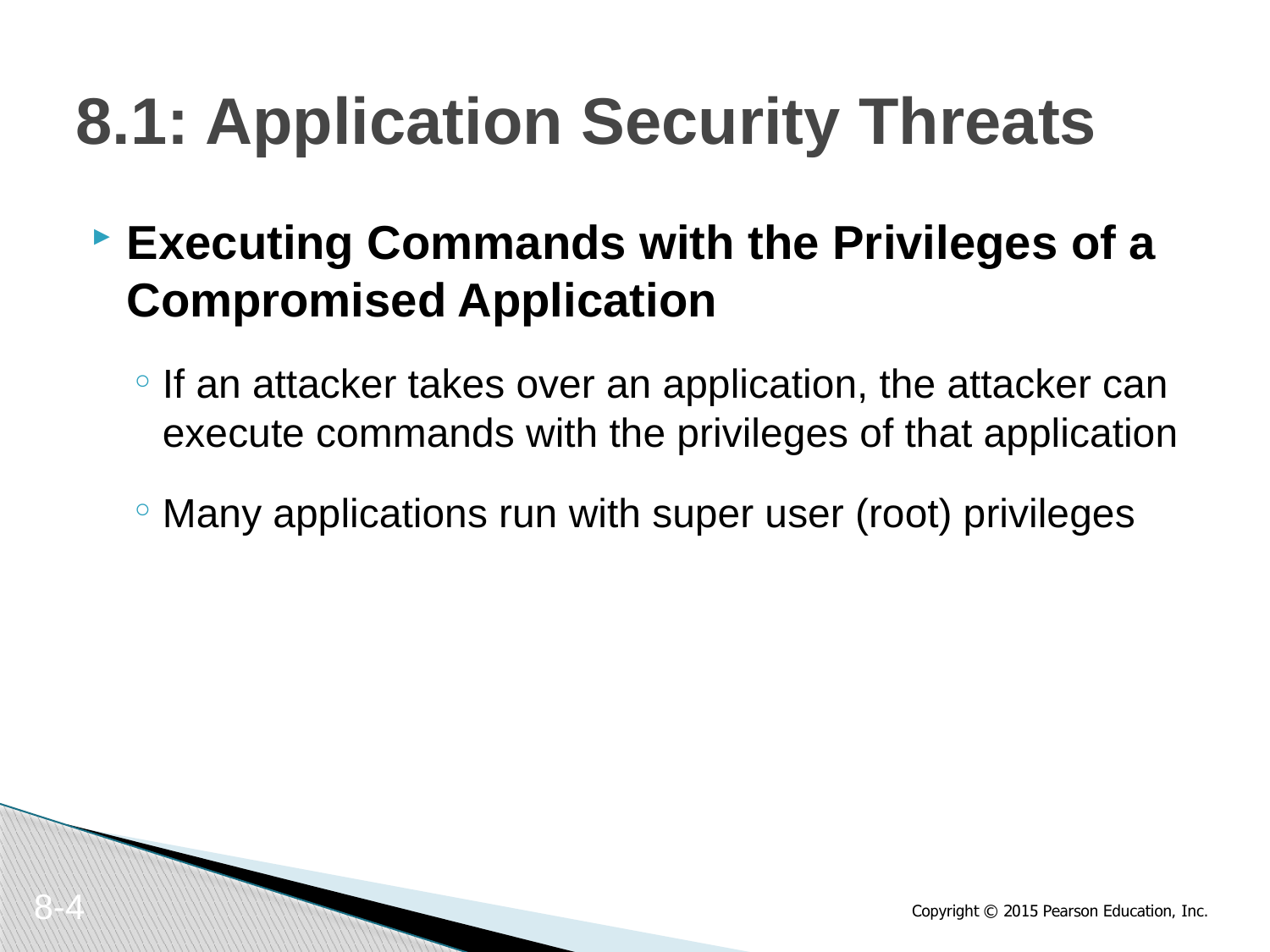

# 8.1: Application Security Threats
Executing Commands with the Privileges of a Compromised Application
If an attacker takes over an application, the attacker can execute commands with the privileges of that application
Many applications run with super user (root) privileges

8-4